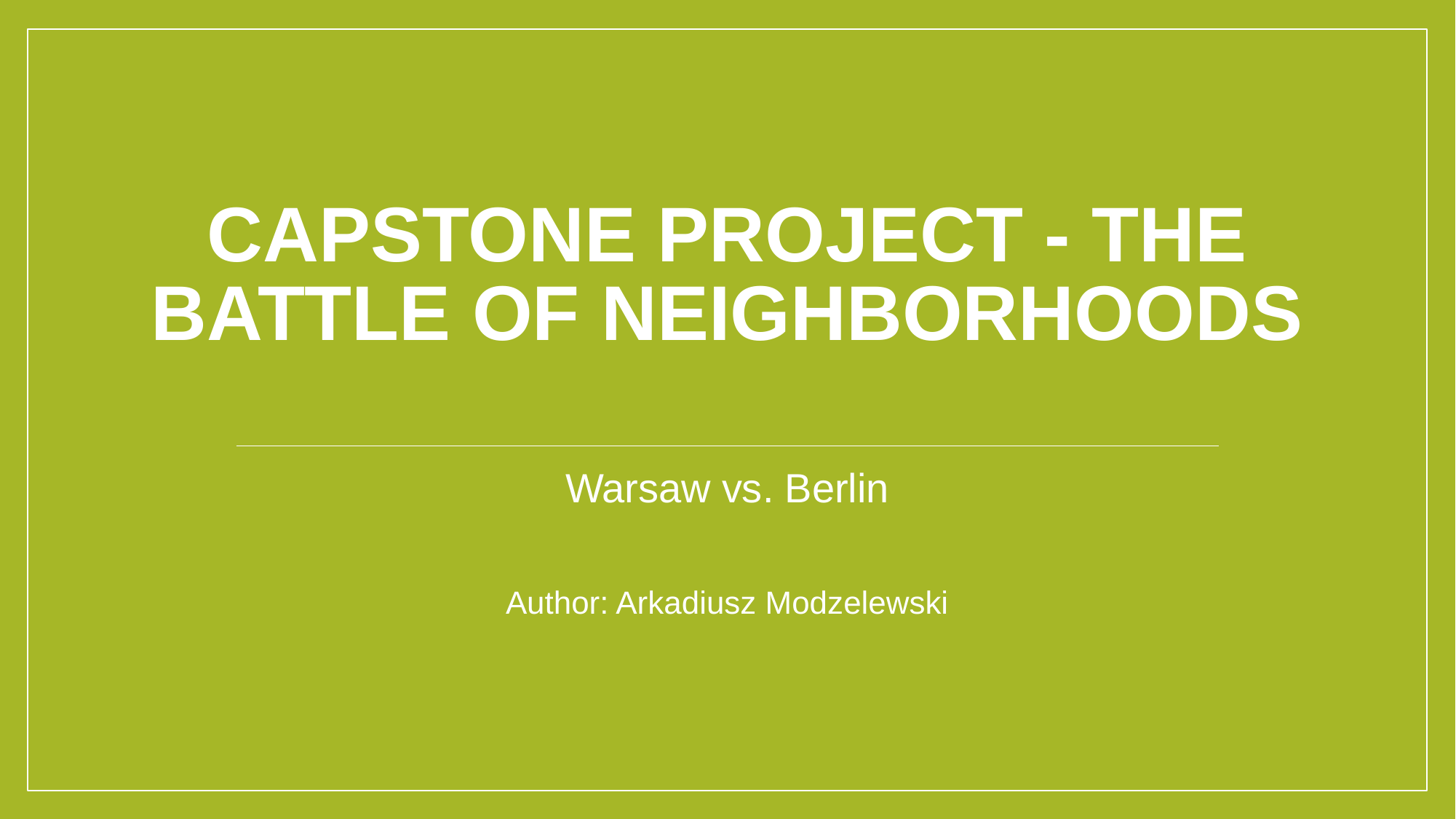

# Capstone Project - The Battle of Neighborhoods
Warsaw vs. Berlin

Author: Arkadiusz Modzelewski